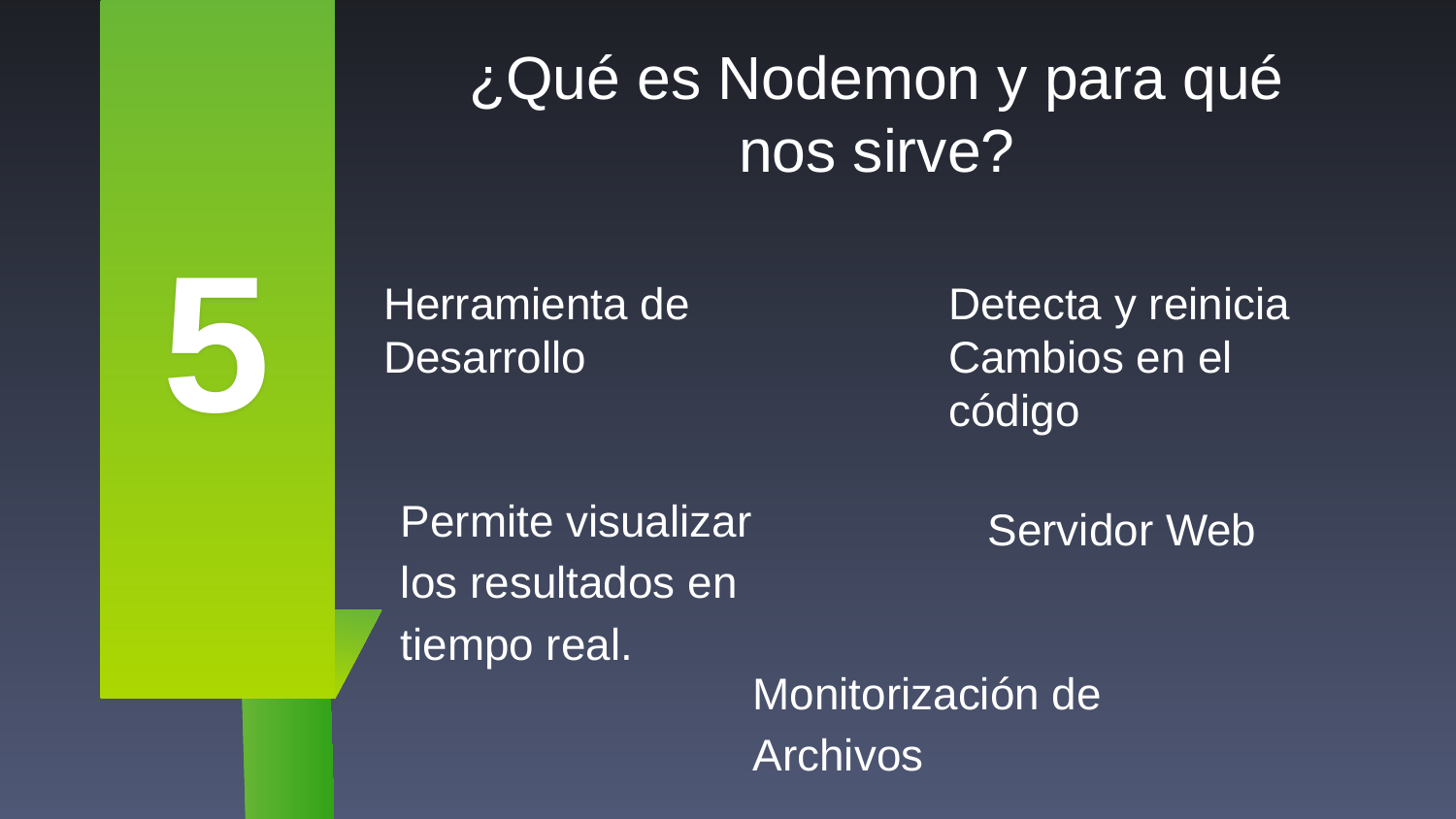

5
# ¿Qué es Nodemon y para qué nos sirve?

Herramienta de Desarrollo
Detecta y reinicia Cambios en el código
Permite visualizar los resultados en tiempo real.
Servidor Web
Monitorización de Archivos